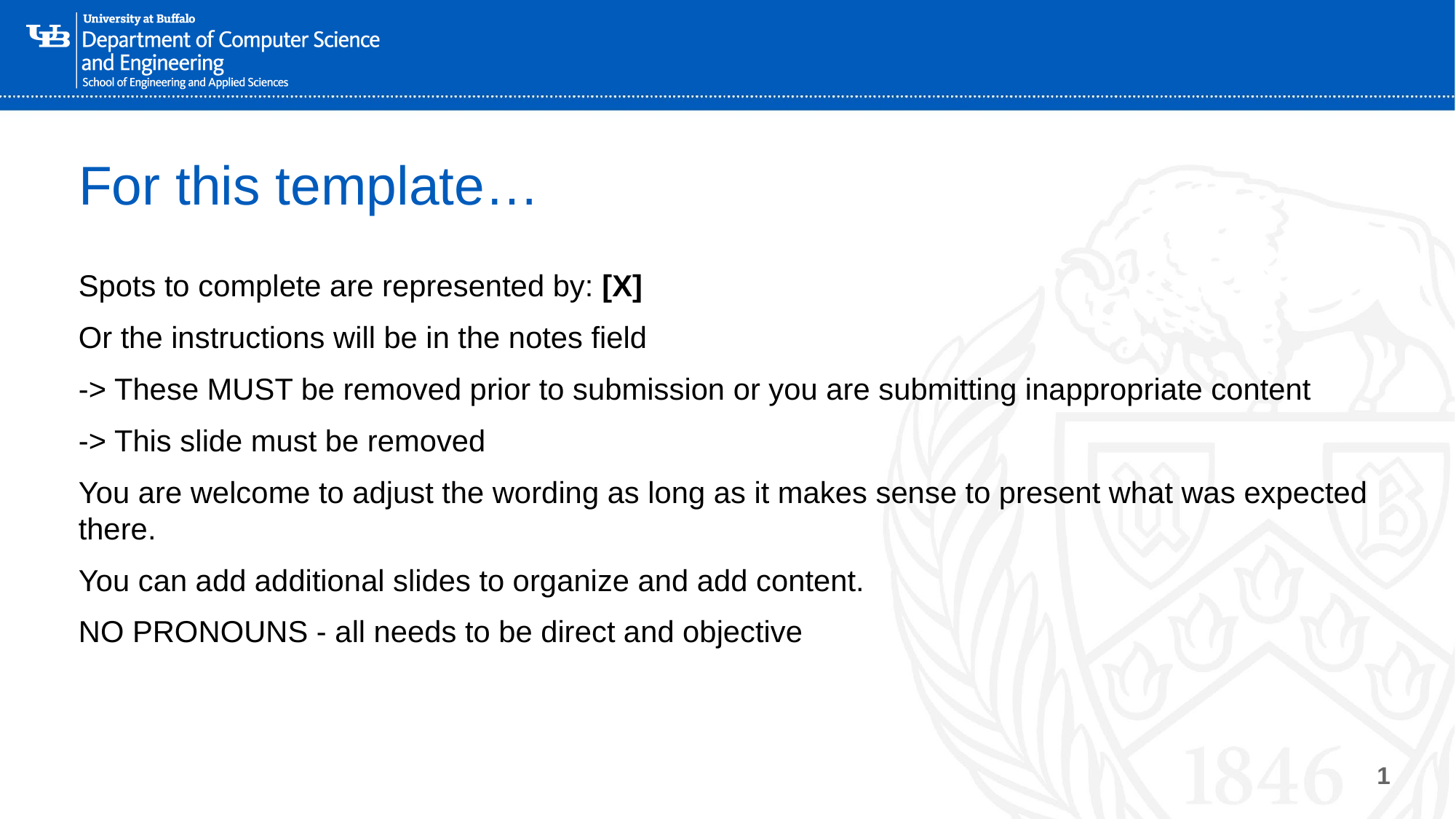

# For this template…
Spots to complete are represented by: [X]
Or the instructions will be in the notes field
-> These MUST be removed prior to submission or you are submitting inappropriate content
-> This slide must be removed
You are welcome to adjust the wording as long as it makes sense to present what was expected there.
You can add additional slides to organize and add content.
NO PRONOUNS - all needs to be direct and objective

 [X][X]